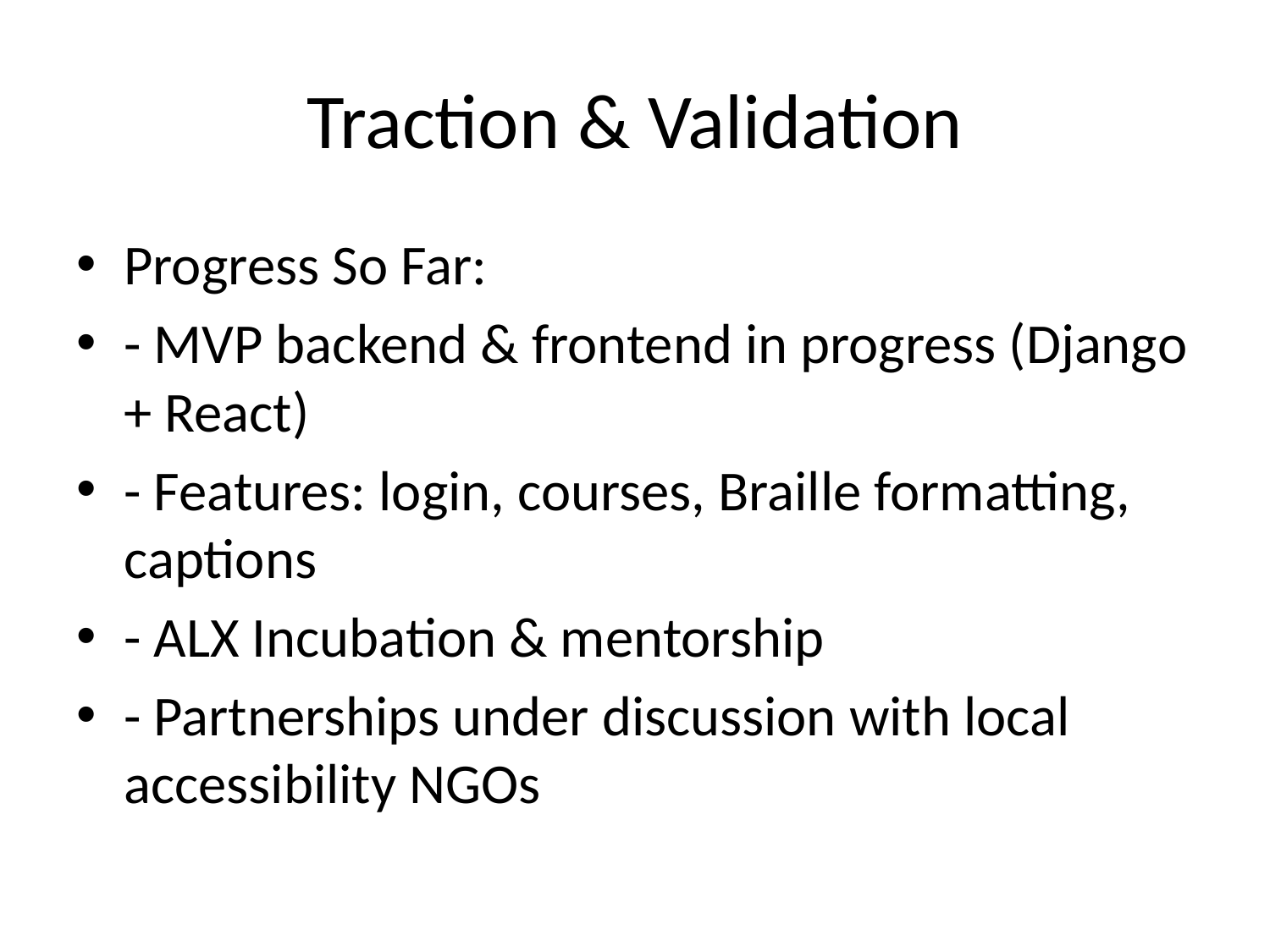

# Traction & Validation
Progress So Far:
- MVP backend & frontend in progress (Django + React)
- Features: login, courses, Braille formatting, captions
- ALX Incubation & mentorship
- Partnerships under discussion with local accessibility NGOs